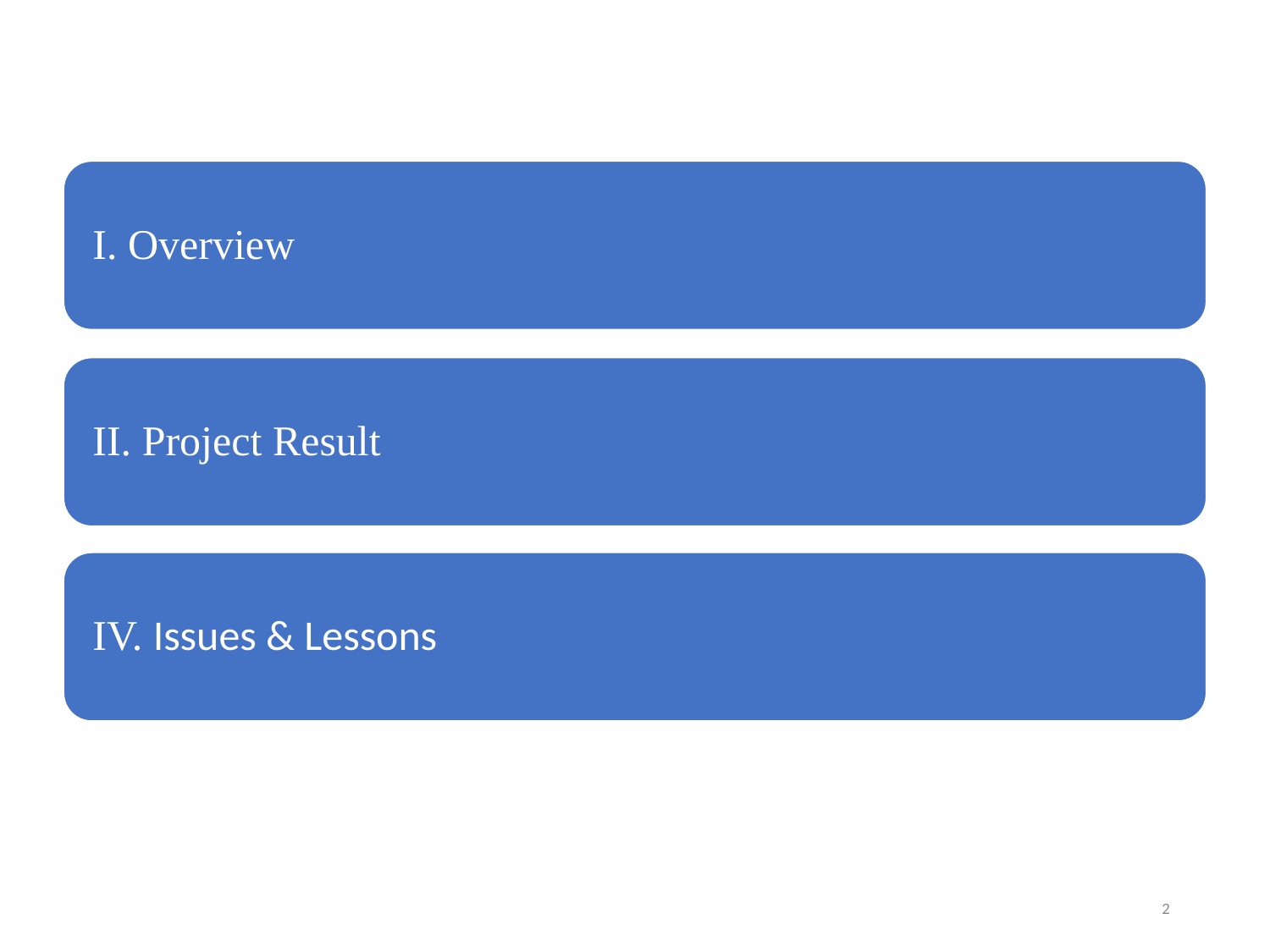

I. Overview
II. Project Result
IV. Issues & Lessons
2